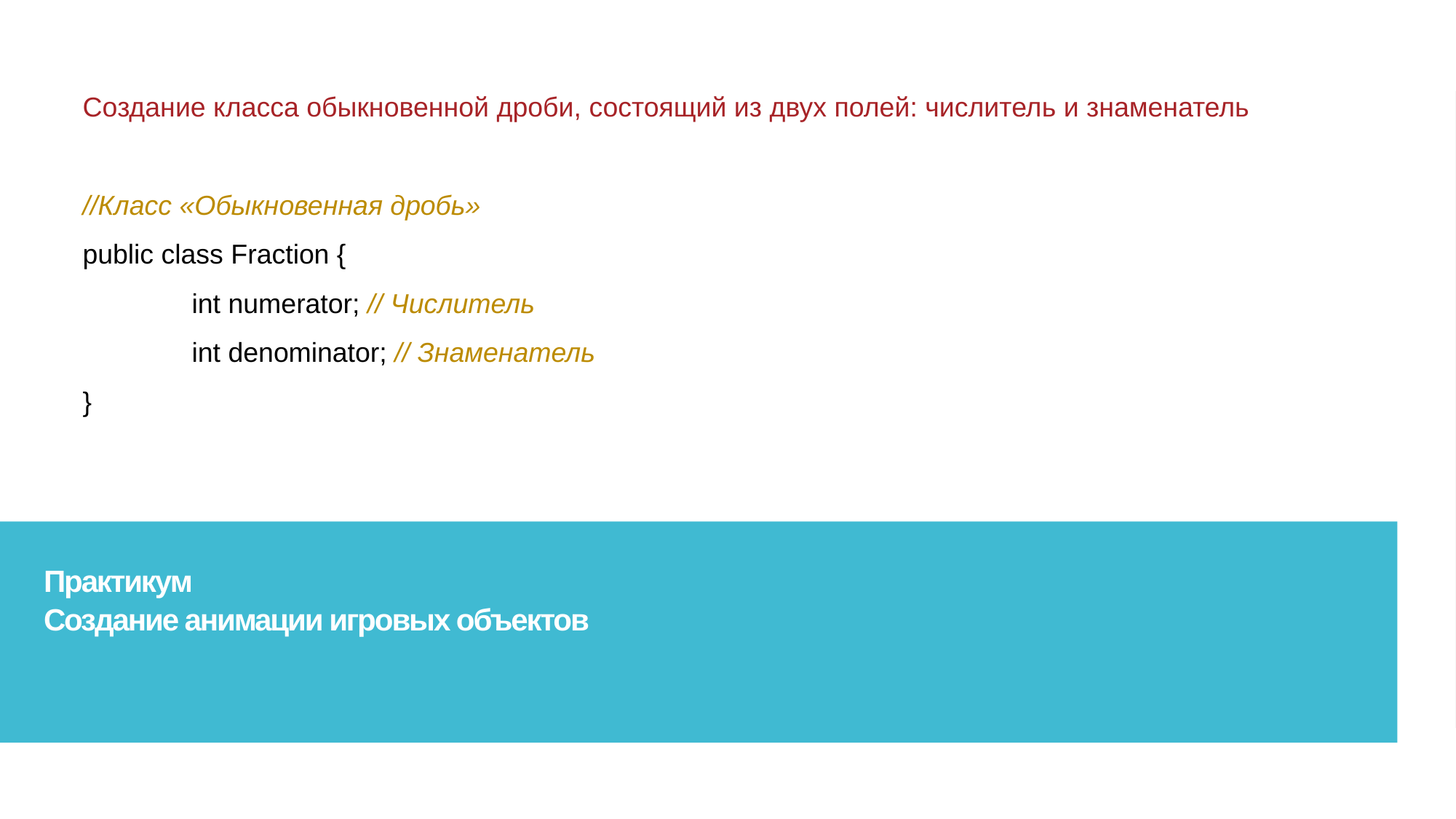

Создание класса обыкновенной дроби, состоящий из двух полей: числитель и знаменатель

//Класс «Обыкновенная дробь»
public class Fraction {
	int numerator; // Числитель
	int denominator; // Знаменатель
}

Практикум
Создание анимации игровых объектов